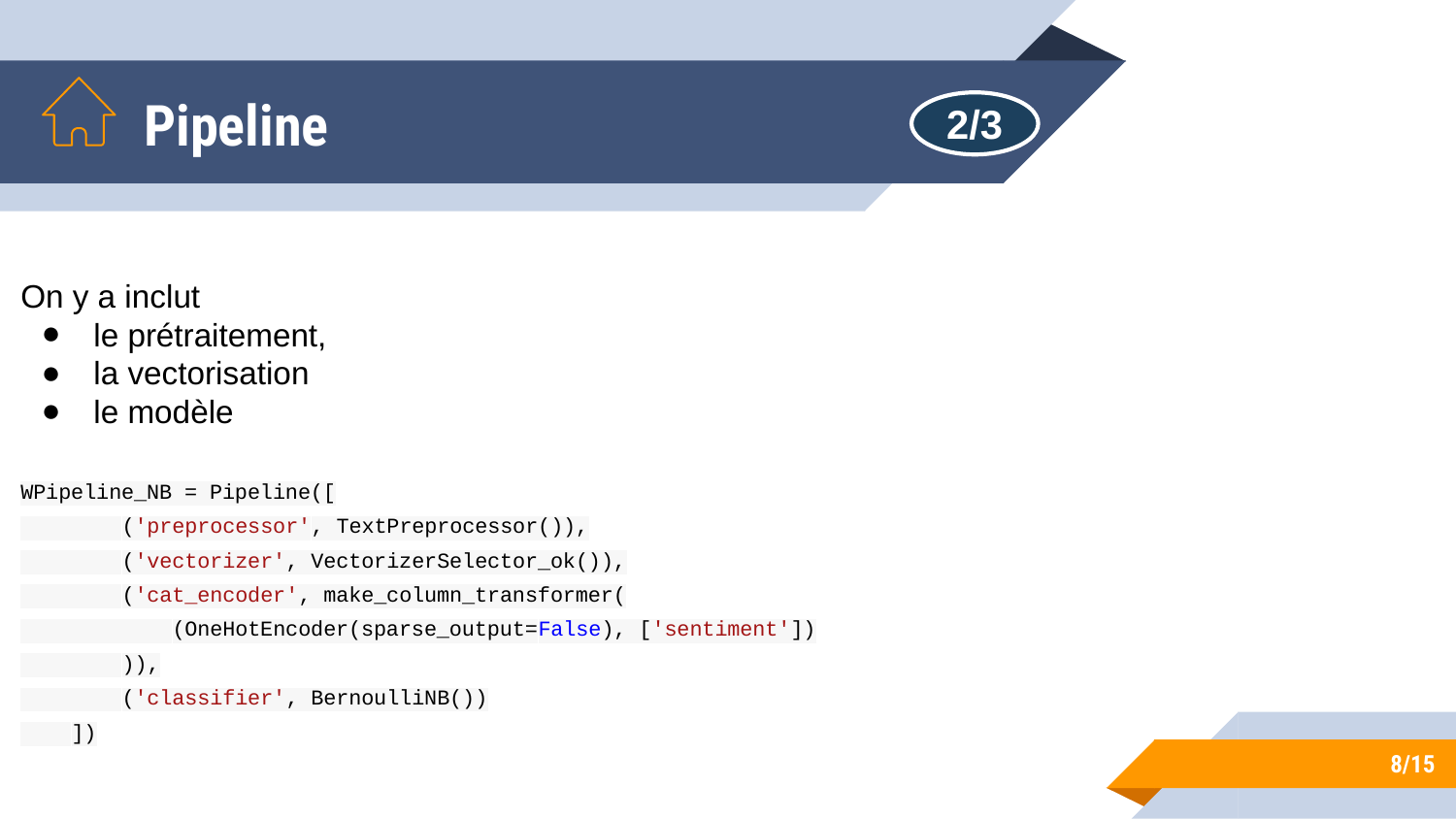

# Pipeline

2/3
On y a inclut
le prétraitement,
la vectorisation
le modèle

WPipeline_NB = Pipeline([
        ('preprocessor', TextPreprocessor()),
        ('vectorizer', VectorizerSelector_ok()),
        ('cat_encoder', make_column_transformer(
            (OneHotEncoder(sparse_output=False), ['sentiment'])
        )),
        ('classifier', BernoulliNB())
    ])

8/15